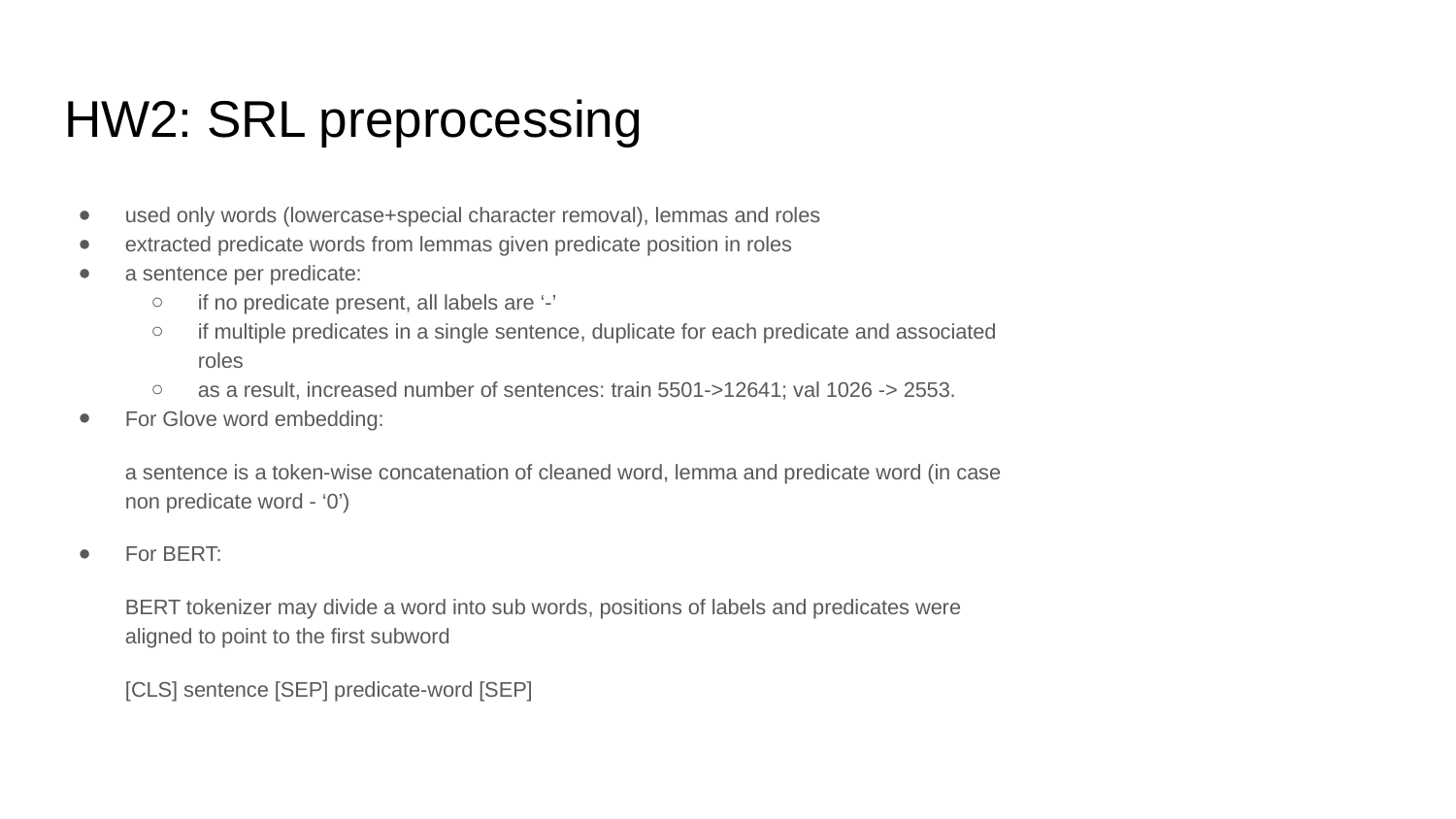

# HW2: SRL preprocessing
used only words (lowercase+special character removal), lemmas and roles
extracted predicate words from lemmas given predicate position in roles
a sentence per predicate:
if no predicate present, all labels are ‘-’
if multiple predicates in a single sentence, duplicate for each predicate and associated roles
as a result, increased number of sentences: train 5501->12641; val 1026 -> 2553.
For Glove word embedding:
a sentence is a token-wise concatenation of cleaned word, lemma and predicate word (in case non predicate word - ‘0’)
For BERT:
BERT tokenizer may divide a word into sub words, positions of labels and predicates were aligned to point to the first subword
[CLS] sentence [SEP] predicate-word [SEP]